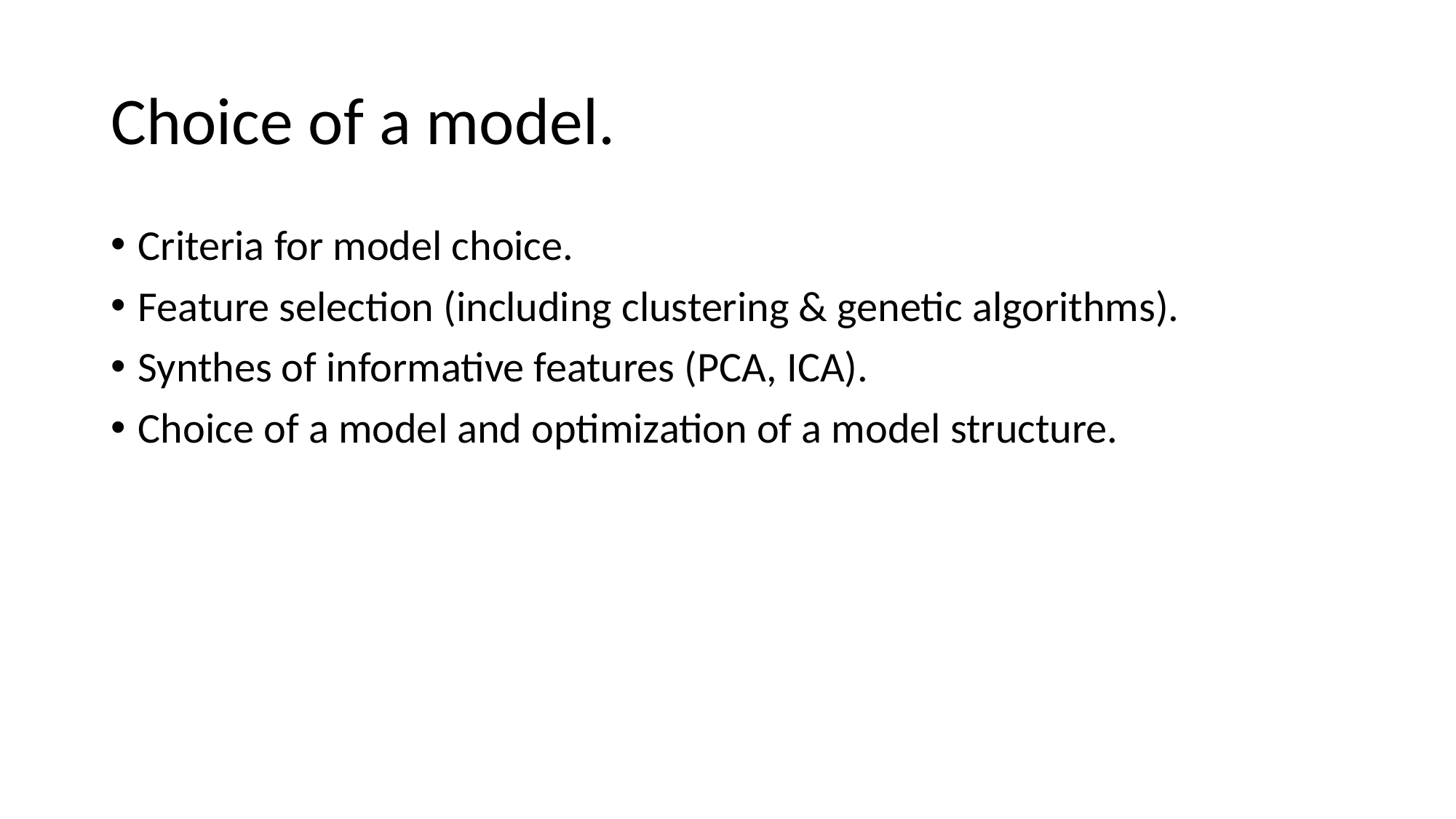

# Choice of a model.
Criteria for model choice.
Feature selection (including clustering & genetic algorithms).
Synthes of informative features (PCA, ICA).
Choice of a model and optimization of a model structure.